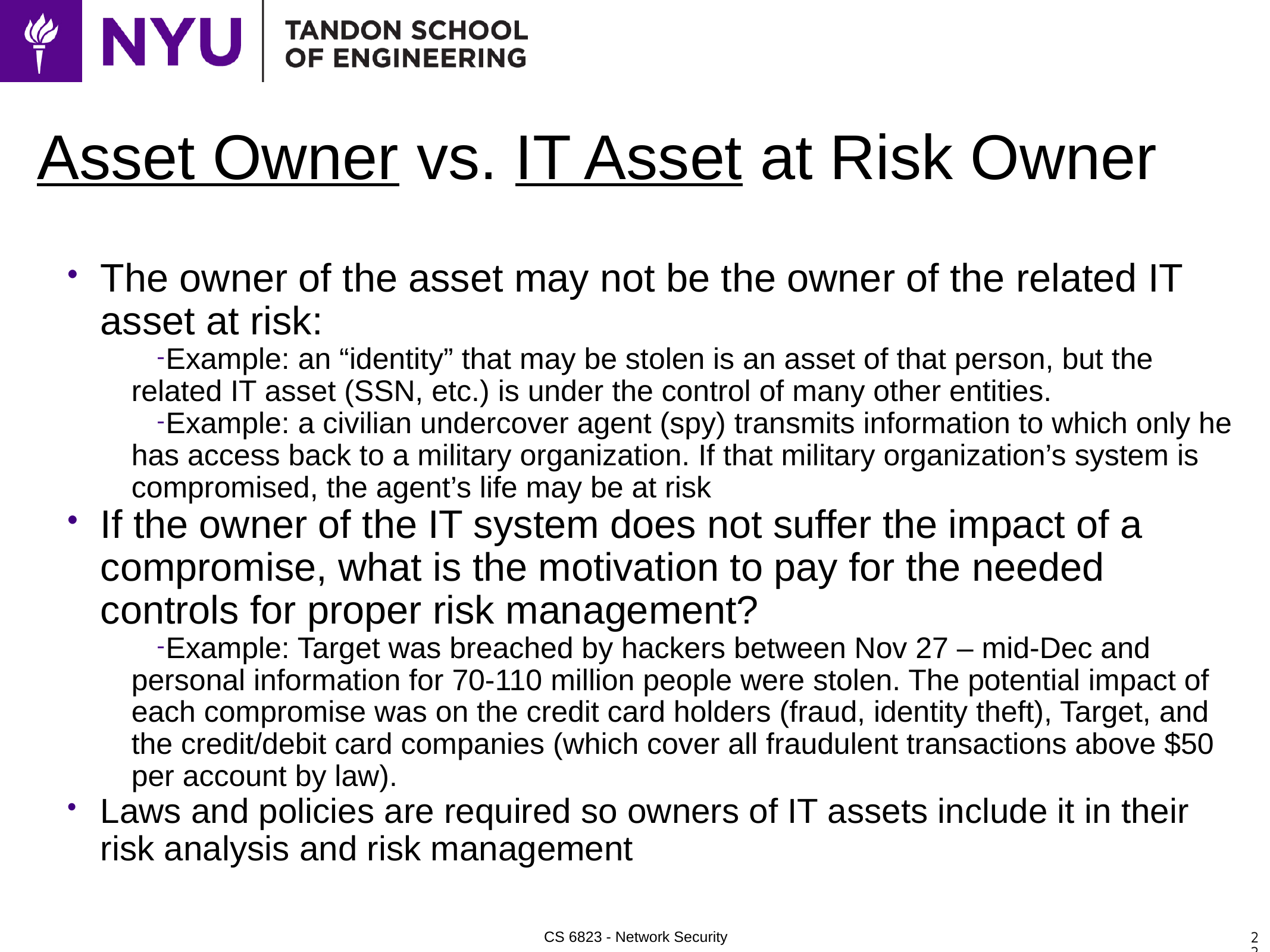

# Asset Owner vs. IT Asset at Risk Owner
The owner of the asset may not be the owner of the related IT asset at risk:
Example: an “identity” that may be stolen is an asset of that person, but the related IT asset (SSN, etc.) is under the control of many other entities.
Example: a civilian undercover agent (spy) transmits information to which only he has access back to a military organization. If that military organization’s system is compromised, the agent’s life may be at risk
If the owner of the IT system does not suffer the impact of a compromise, what is the motivation to pay for the needed controls for proper risk management?
Example: Target was breached by hackers between Nov 27 – mid-Dec and personal information for 70-110 million people were stolen. The potential impact of each compromise was on the credit card holders (fraud, identity theft), Target, and the credit/debit card companies (which cover all fraudulent transactions above $50 per account by law).
Laws and policies are required so owners of IT assets include it in their risk analysis and risk management
22